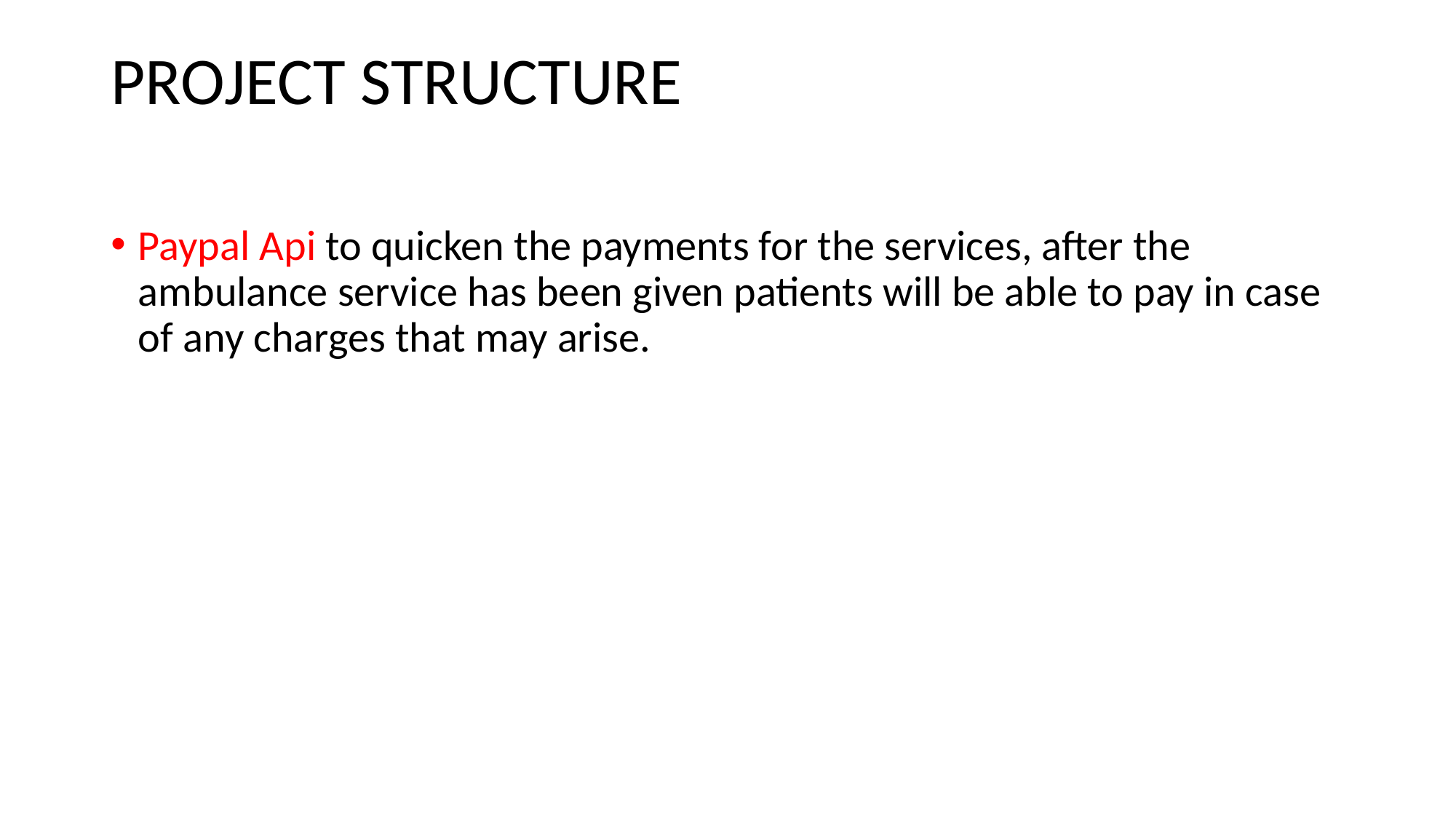

# PROJECT STRUCTURE
Paypal Api to quicken the payments for the services, after the ambulance service has been given patients will be able to pay in case of any charges that may arise.